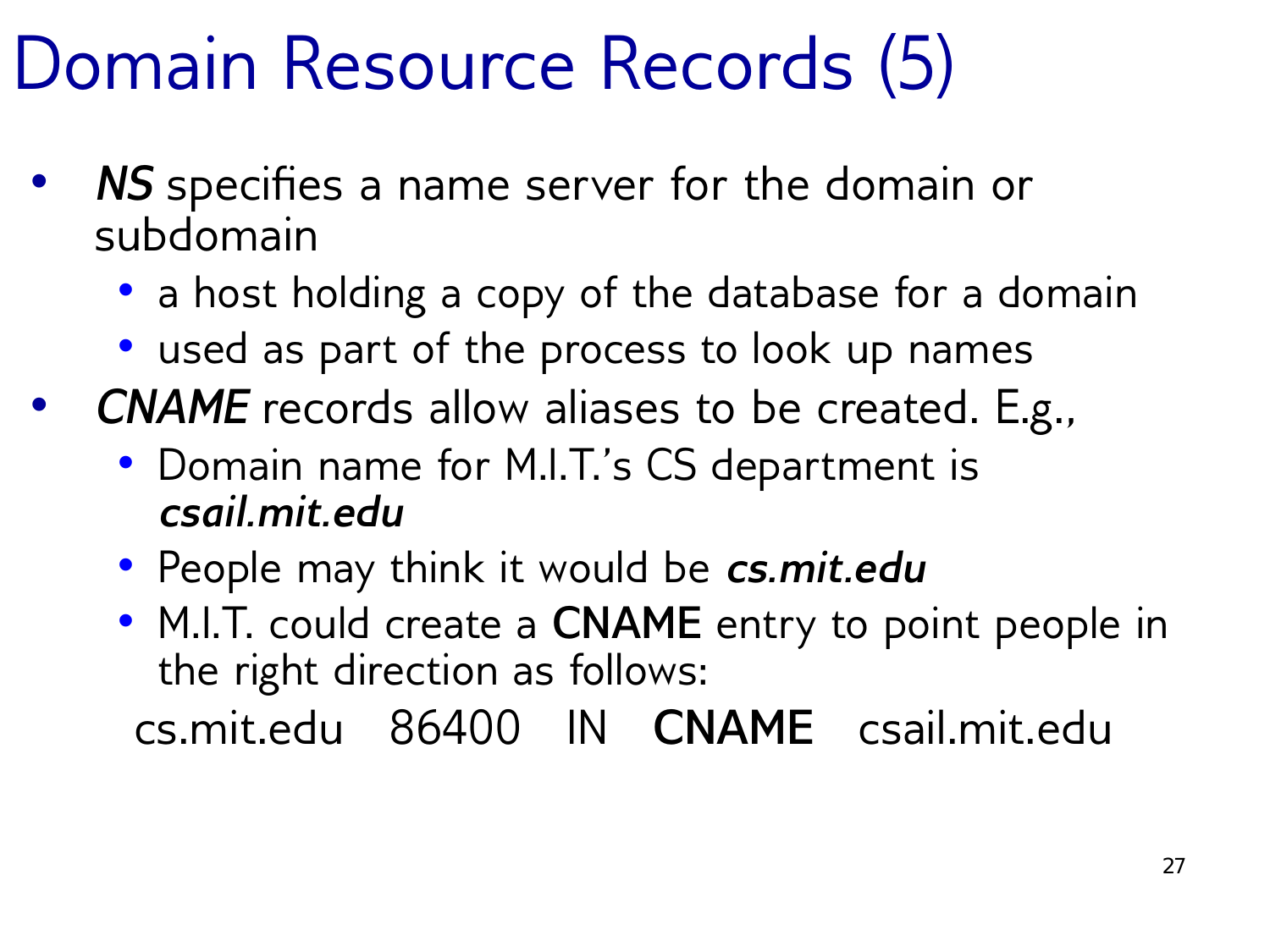

# Domain Resource Records (5)
NS specifies a name server for the domain or subdomain
a host holding a copy of the database for a domain
used as part of the process to look up names
CNAME records allow aliases to be created. E.g.,
Domain name for M.I.T.’s CS department is csail.mit.edu
People may think it would be cs.mit.edu
M.I.T. could create a CNAME entry to point people in the right direction as follows:
cs.mit.edu   86400   IN   CNAME   csail.mit.edu

27